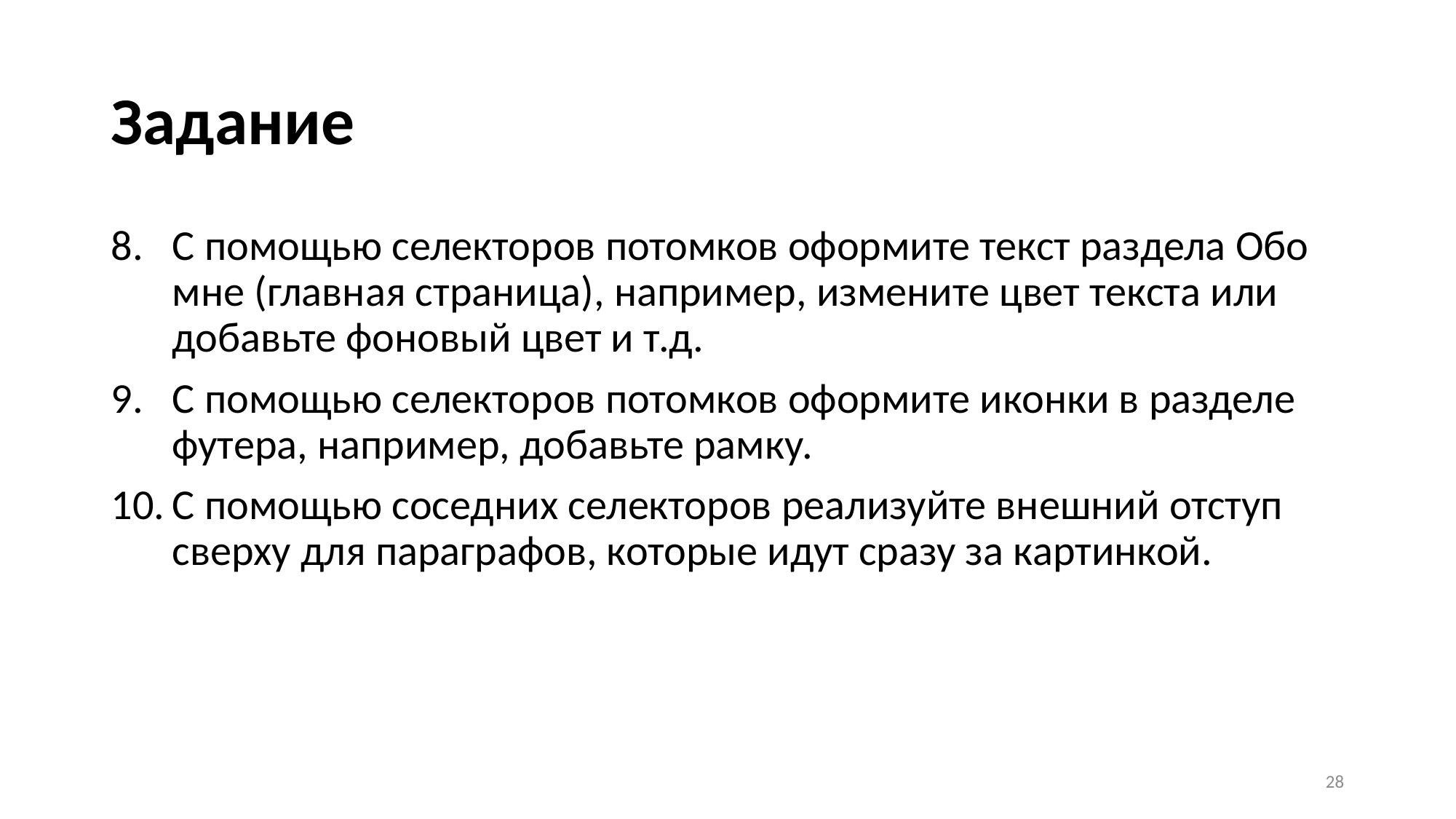

# Задание
С помощью селекторов потомков оформите текст раздела Обо мне (главная страница), например, измените цвет текста или добавьте фоновый цвет и т.д.
С помощью селекторов потомков оформите иконки в разделе футера, например, добавьте рамку.
С помощью соседних селекторов реализуйте внешний отступ сверху для параграфов, которые идут сразу за картинкой.

28